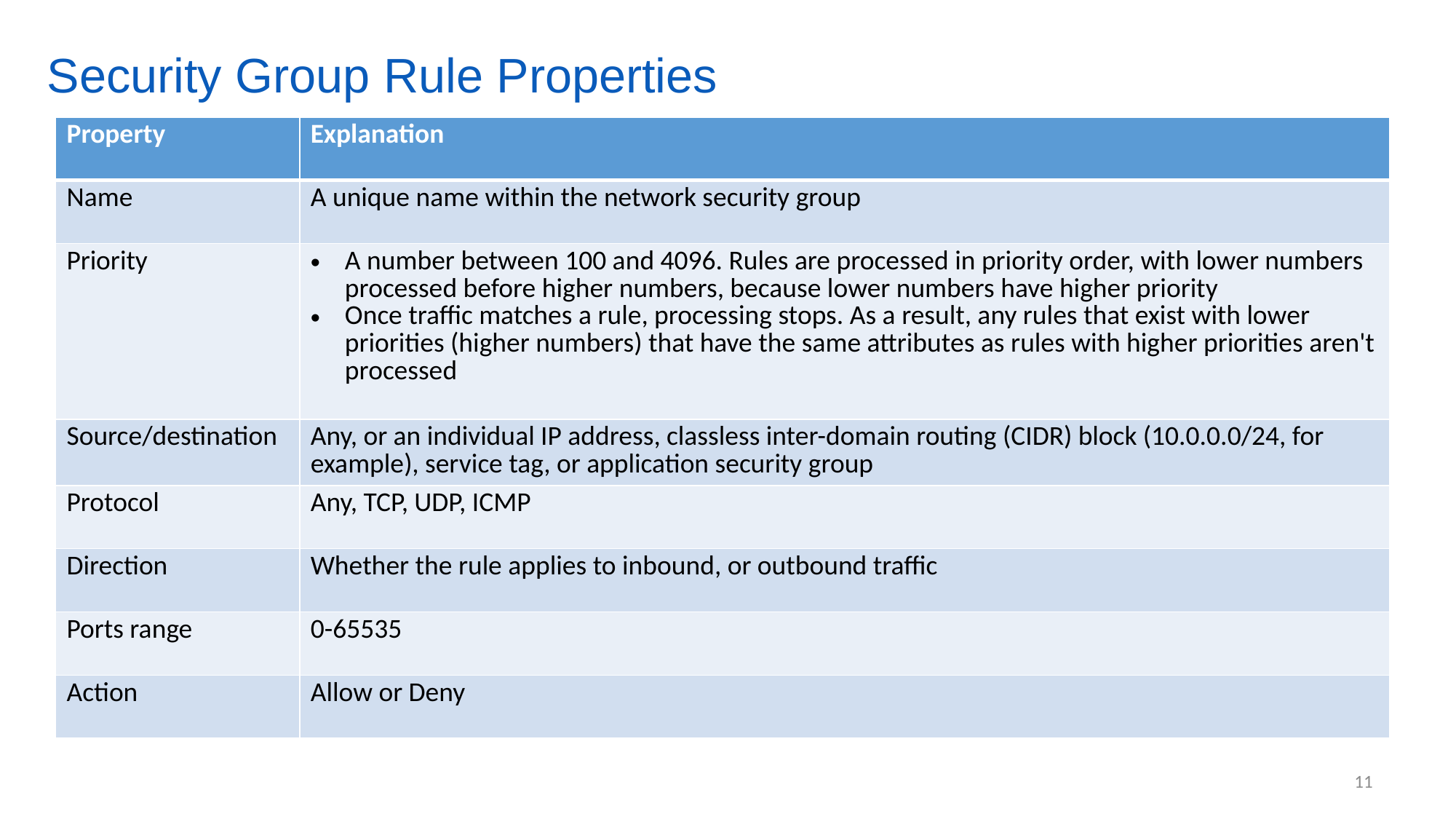

# Security Group Rule Properties
| Property | Explanation |
| --- | --- |
| Name | A unique name within the network security group |
| Priority | A number between 100 and 4096. Rules are processed in priority order, with lower numbers processed before higher numbers, because lower numbers have higher priority Once traffic matches a rule, processing stops. As a result, any rules that exist with lower priorities (higher numbers) that have the same attributes as rules with higher priorities aren't processed |
| Source/destination | Any, or an individual IP address, classless inter-domain routing (CIDR) block (10.0.0.0/24, for example), service tag, or application security group |
| Protocol | Any, TCP, UDP, ICMP |
| Direction | Whether the rule applies to inbound, or outbound traffic |
| Ports range | 0-65535 |
| Action | Allow or Deny |
11